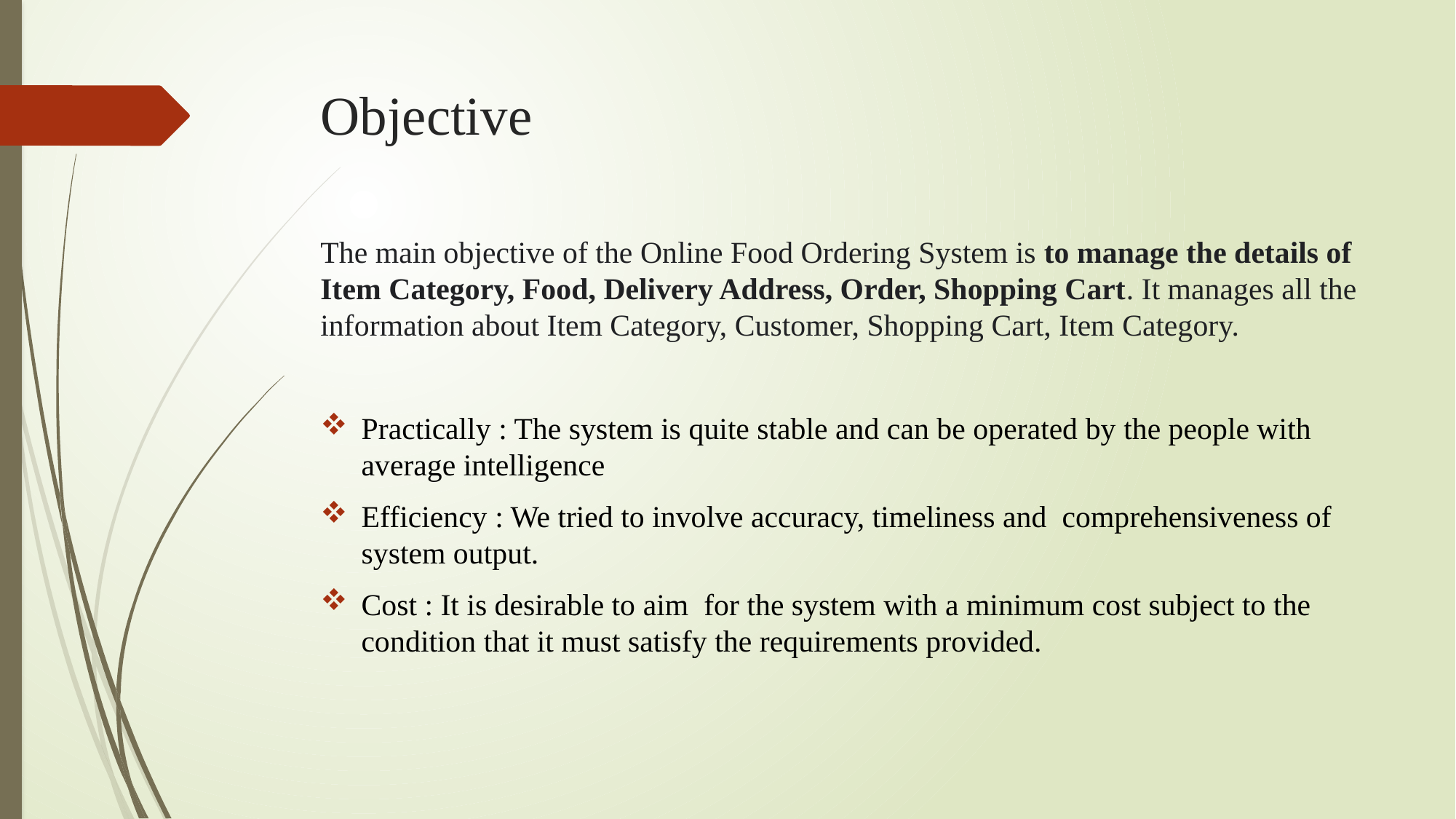

# Objective
The main objective of the Online Food Ordering System is to manage the details of Item Category, Food, Delivery Address, Order, Shopping Cart. It manages all the information about Item Category, Customer, Shopping Cart, Item Category.

Practically : The system is quite stable and can be operated by the people with average intelligence
Efficiency : We tried to involve accuracy, timeliness and  comprehensiveness of system output.
Cost : It is desirable to aim  for the system with a minimum cost subject to the condition that it must satisfy the requirements provided.